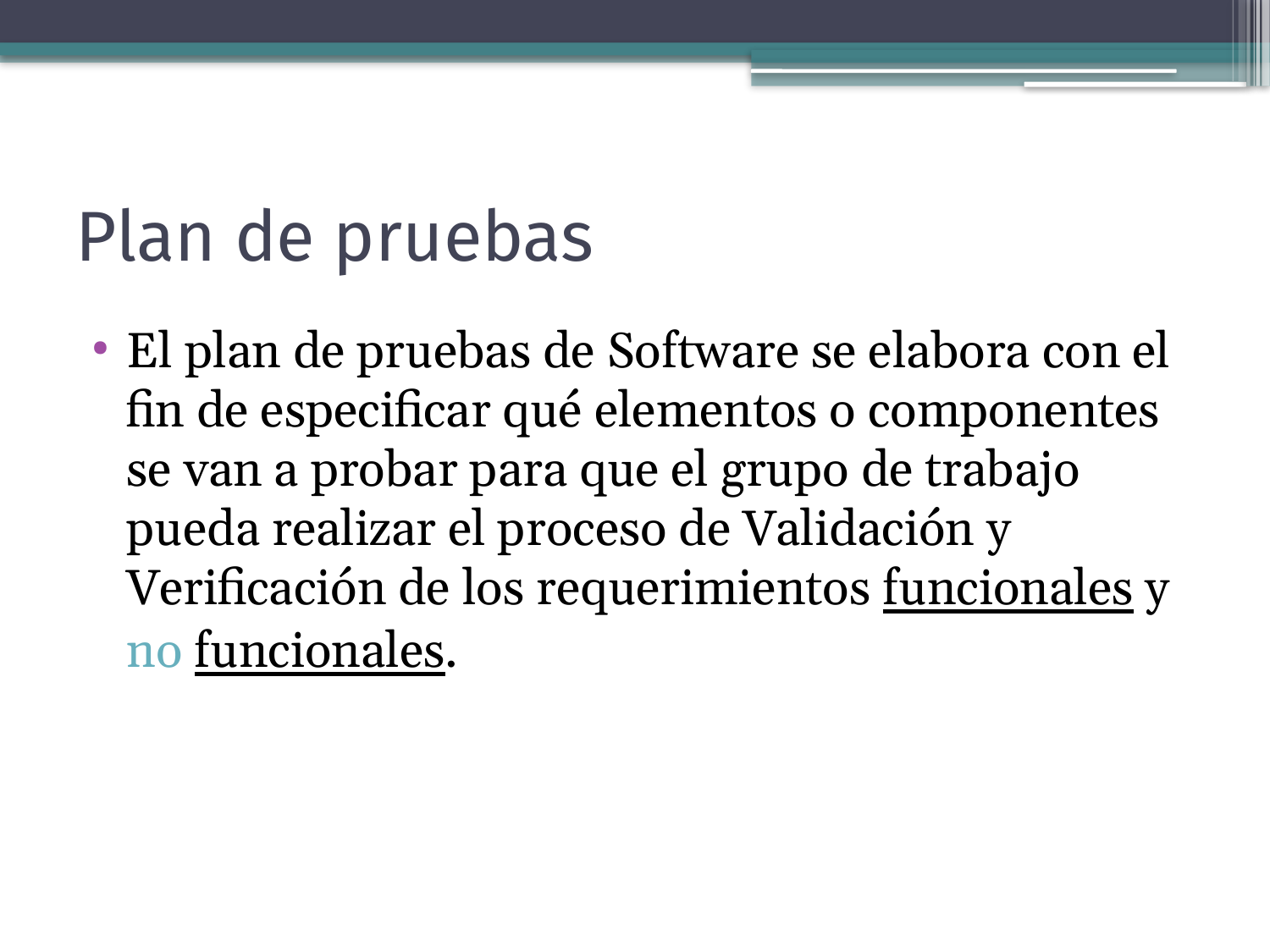

# Plan de pruebas
El plan de pruebas de Software se elabora con el fin de especificar qué elementos o componentes se van a probar para que el grupo de trabajo pueda realizar el proceso de Validación y Verificación de los requerimientos funcionales y no funcionales.